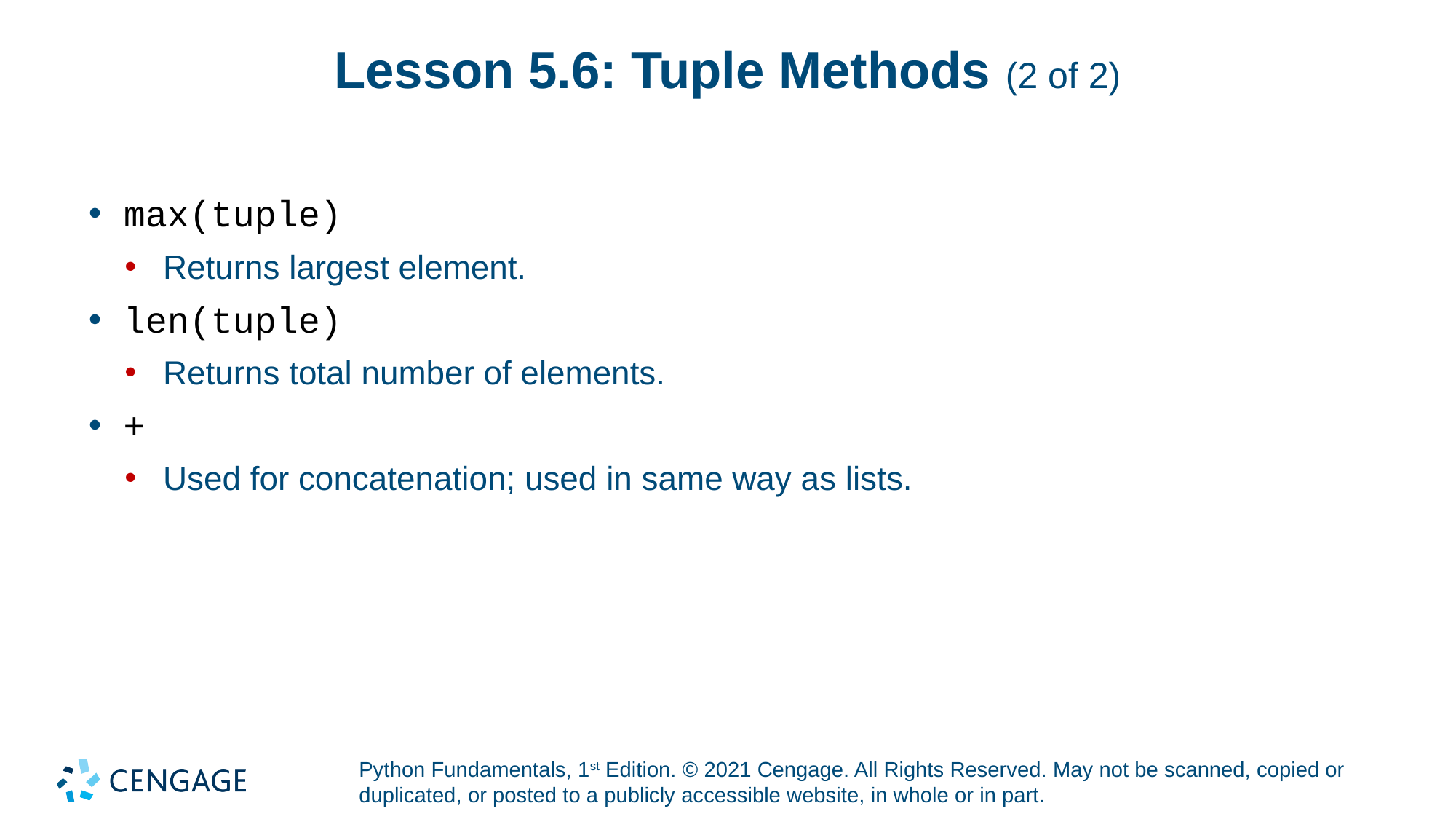

# Lesson 5.6: Tuple Methods (2 of 2)
max(tuple)
Returns largest element.
len(tuple)
Returns total number of elements.
+
Used for concatenation; used in same way as lists.